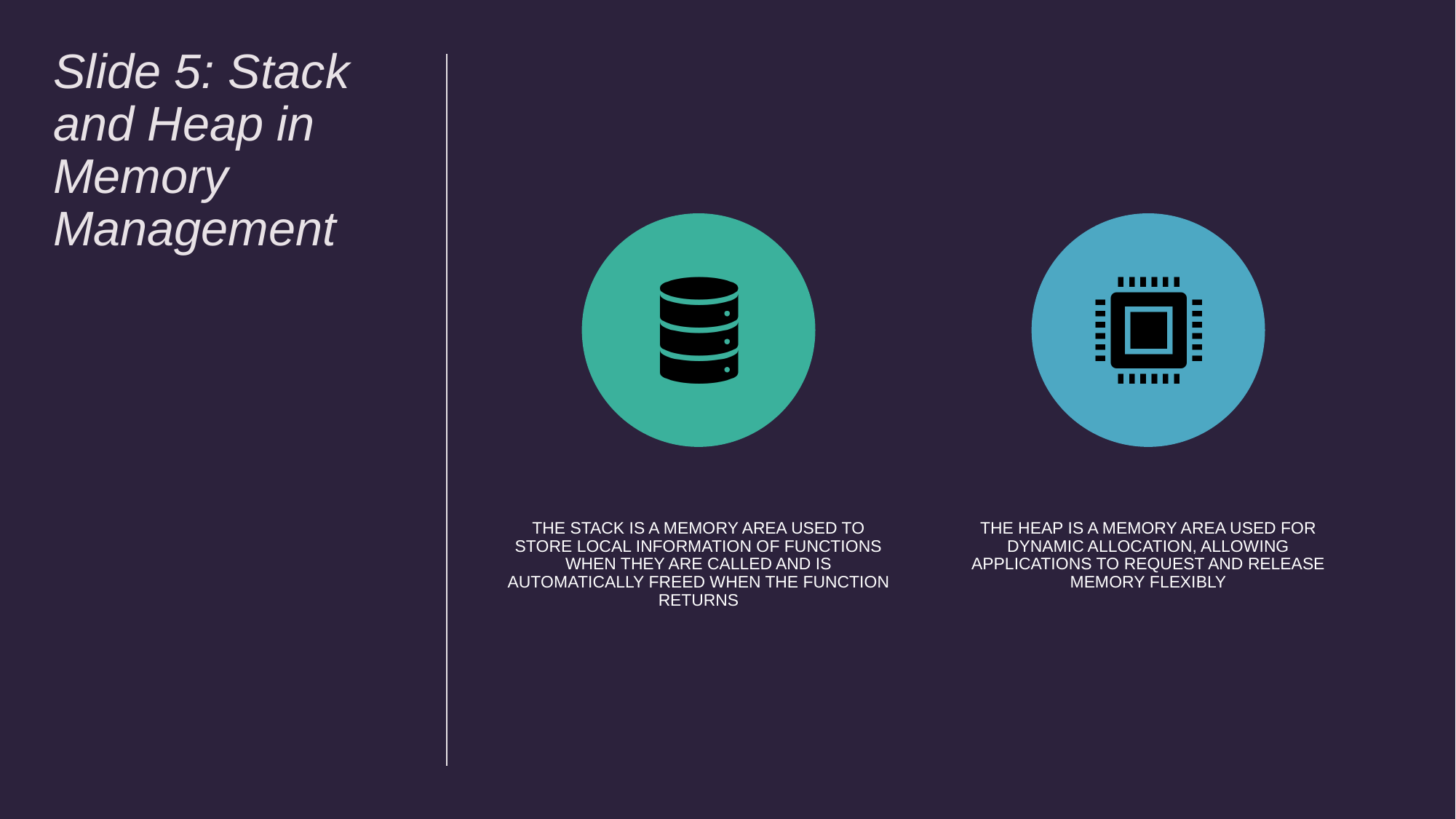

# Slide 5: Stack and Heap in Memory Management
The Stack is a memory area used to store local information of functions when they are called and is automatically freed when the function returns
The Heap is a memory area used for dynamic allocation, allowing applications to request and release memory flexibly